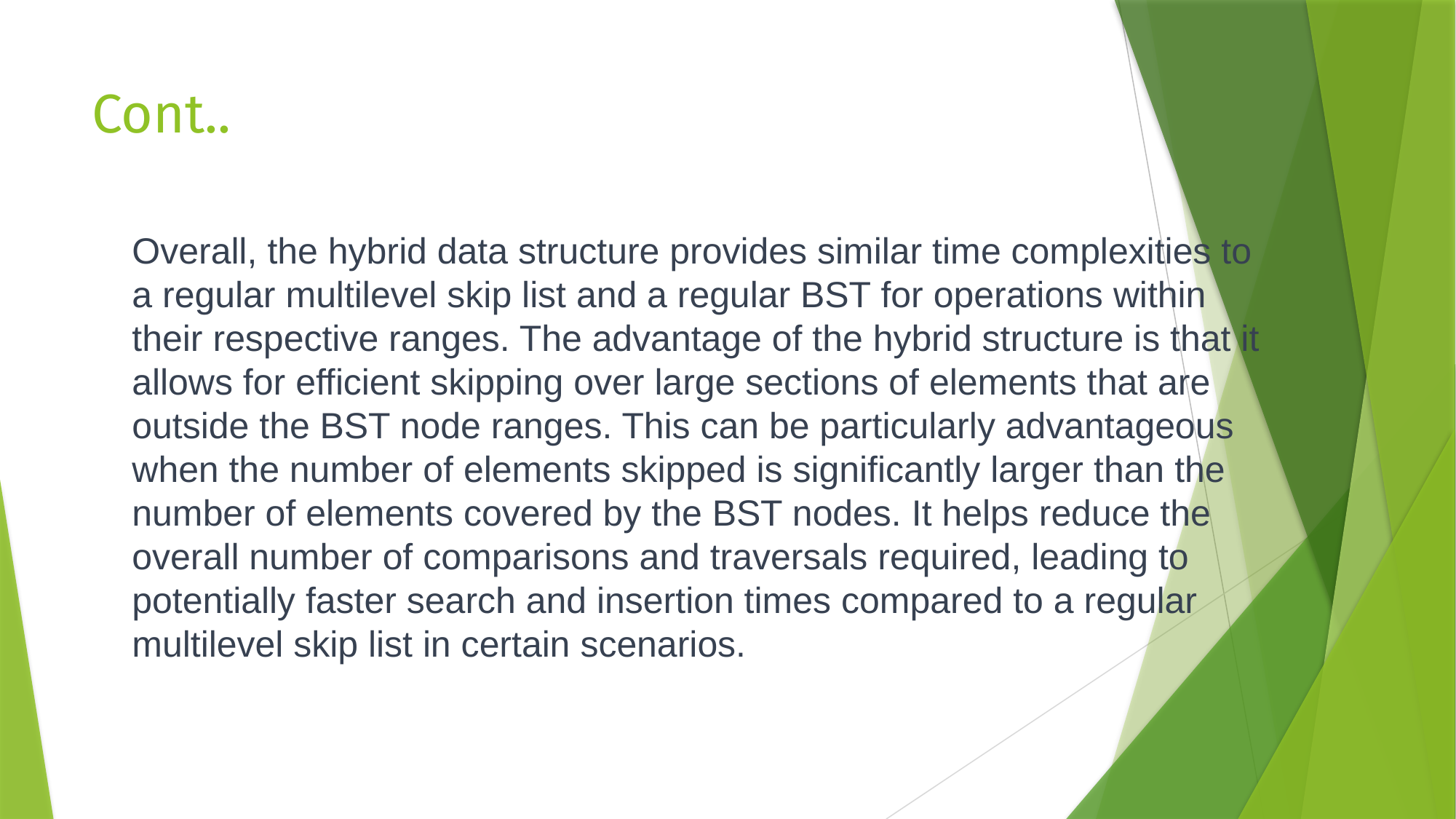

# Cont..
Overall, the hybrid data structure provides similar time complexities to a regular multilevel skip list and a regular BST for operations within their respective ranges. The advantage of the hybrid structure is that it allows for efficient skipping over large sections of elements that are outside the BST node ranges. This can be particularly advantageous when the number of elements skipped is significantly larger than the number of elements covered by the BST nodes. It helps reduce the overall number of comparisons and traversals required, leading to potentially faster search and insertion times compared to a regular multilevel skip list in certain scenarios.